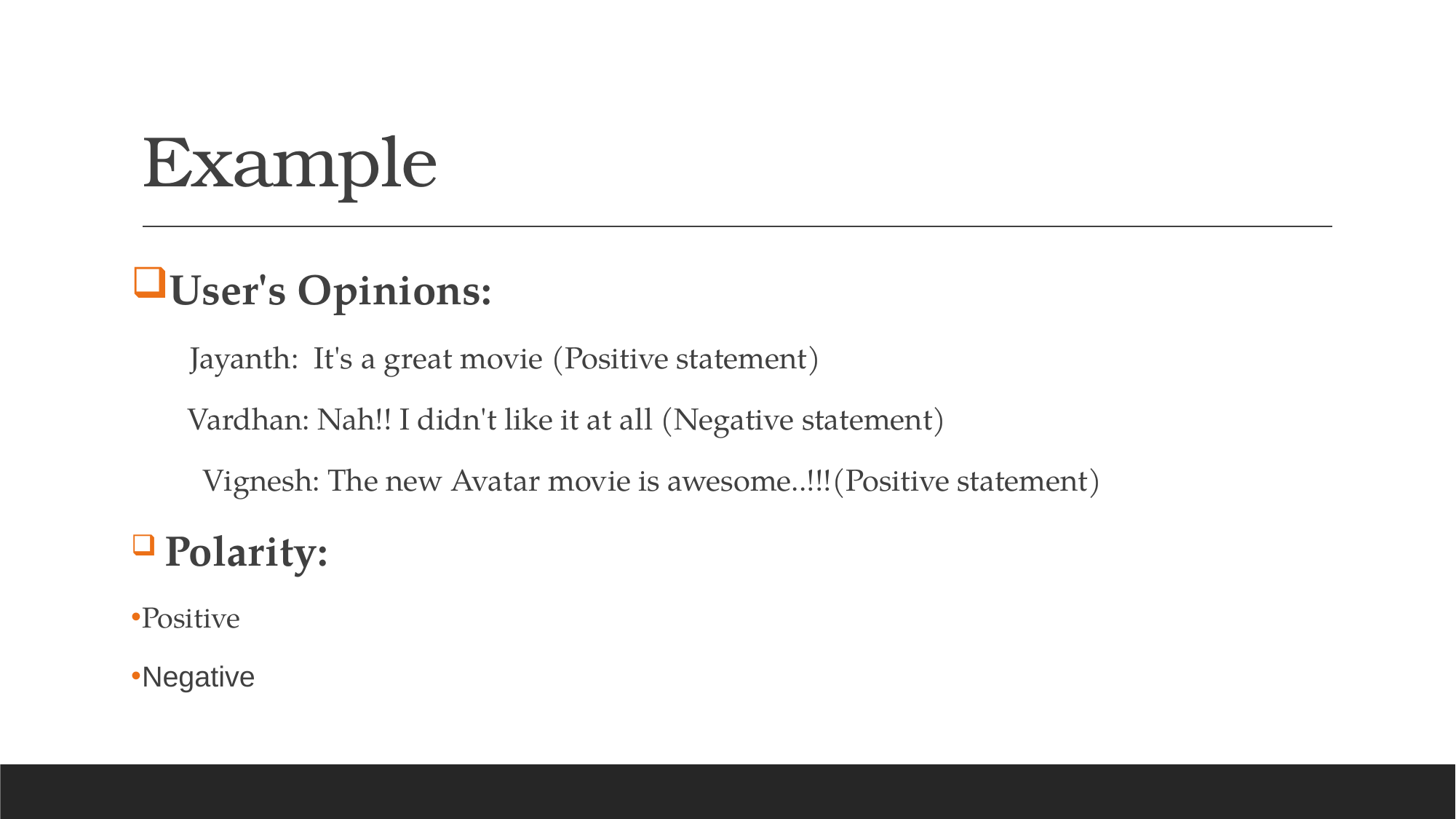

# Example
User's Opinions:
      Jayanth:  It's a great movie (Positive statement)
      Vardhan: Nah!! I didn't like it at all (Negative statement)
        Vignesh: The new Avatar movie is awesome..!!!(Positive statement)
 Polarity:
Positive
Negative